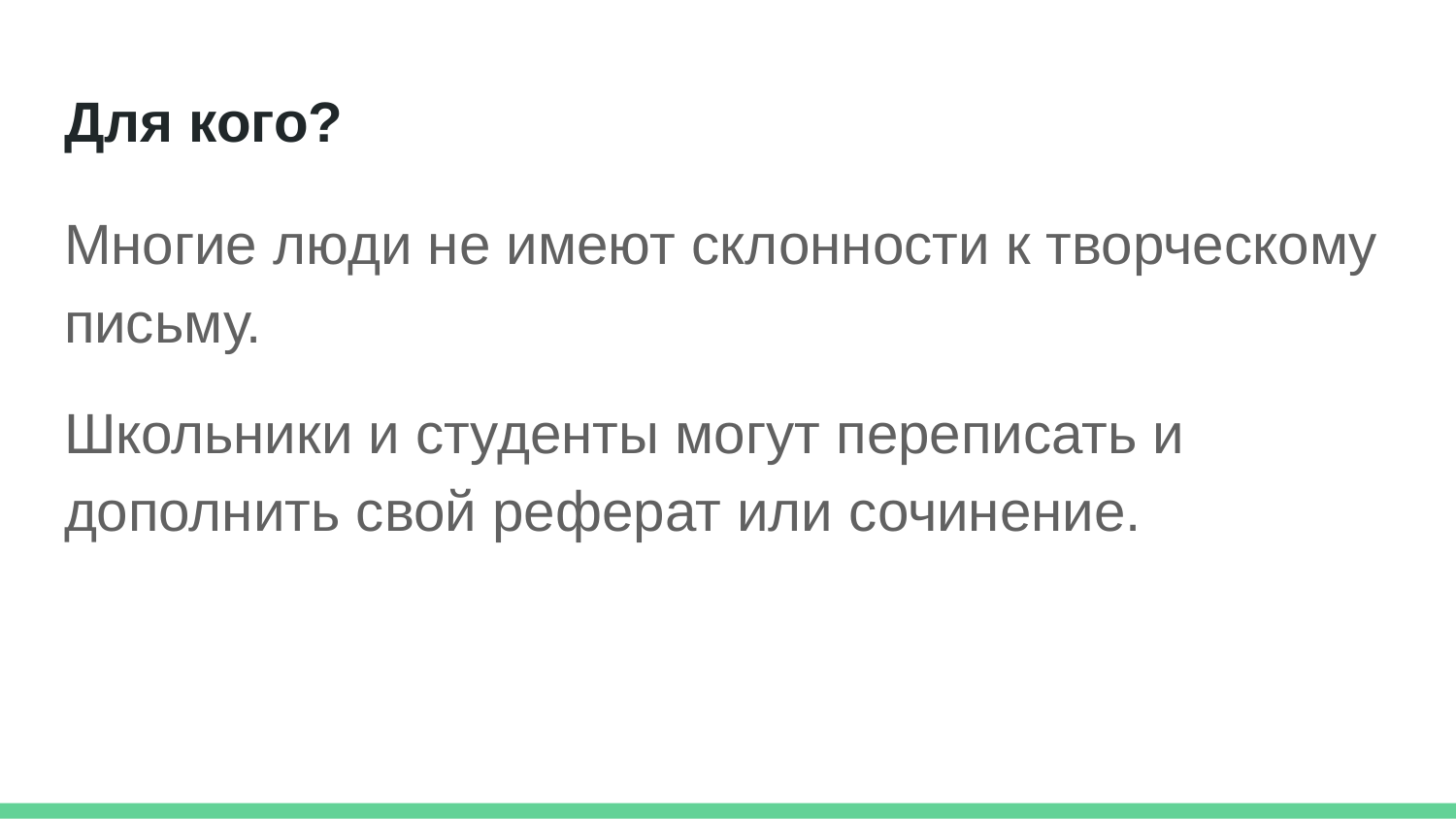

# Для кого?
Многие люди не имеют склонности к творческому письму.
Школьники и студенты могут переписать и дополнить свой реферат или сочинение.